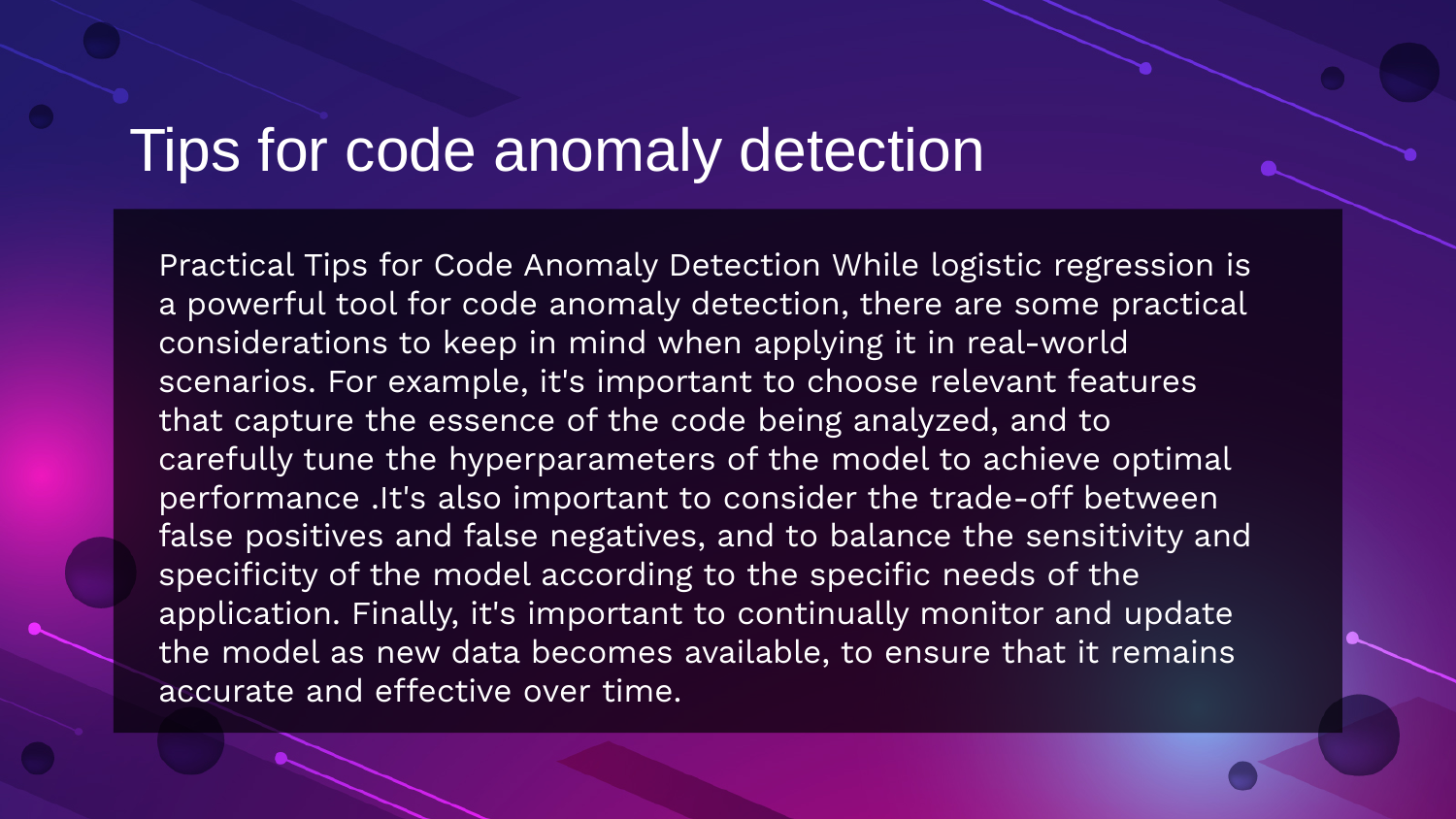

# Tips for code anomaly detection
Practical Tips for Code Anomaly Detection While logistic regression is a powerful tool for code anomaly detection, there are some practical considerations to keep in mind when applying it in real-world scenarios. For example, it's important to choose relevant features that capture the essence of the code being analyzed, and to carefully tune the hyperparameters of the model to achieve optimal performance .It's also important to consider the trade-off between false positives and false negatives, and to balance the sensitivity and specificity of the model according to the specific needs of the application. Finally, it's important to continually monitor and update the model as new data becomes available, to ensure that it remains accurate and effective over time.